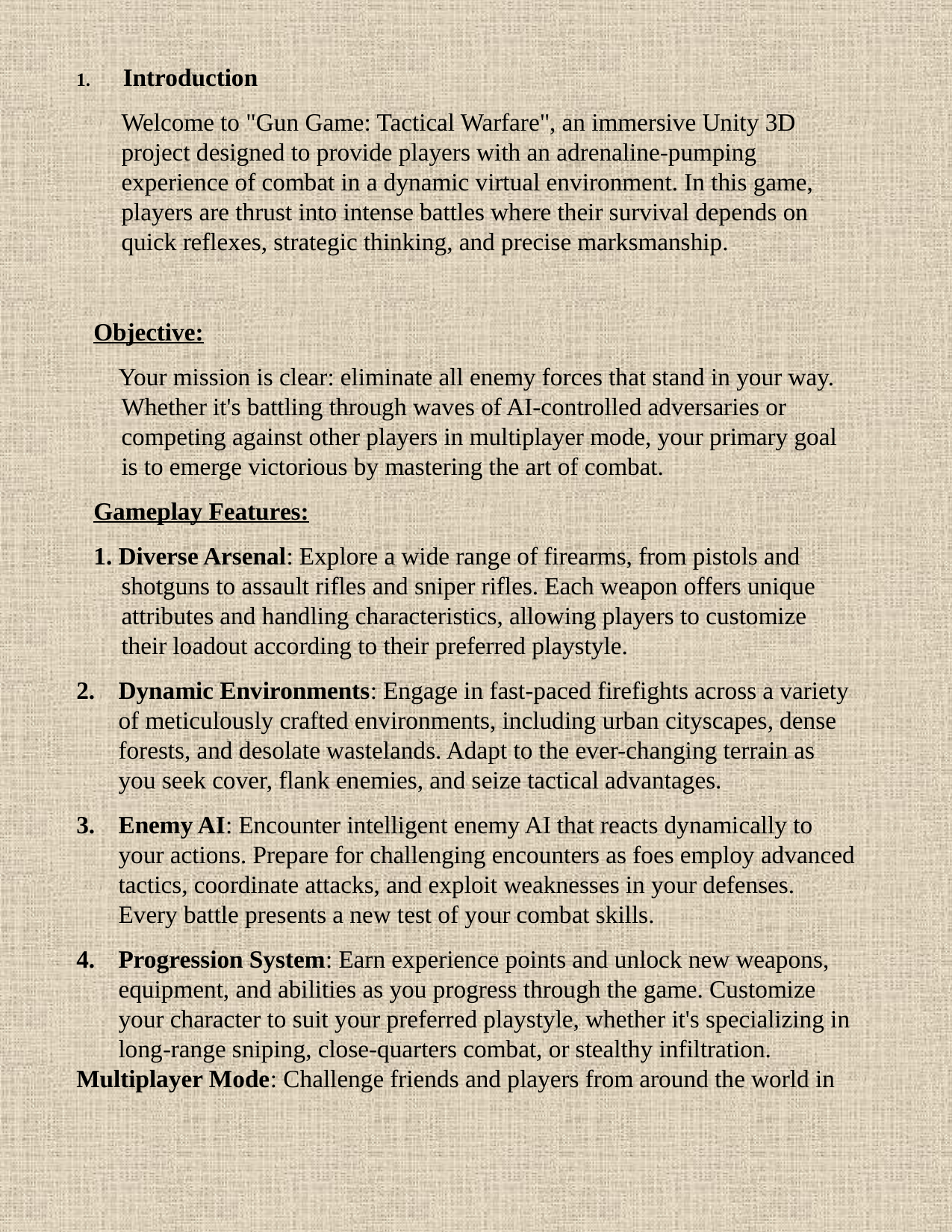

Introduction
Welcome to "Gun Game: Tactical Warfare", an immersive Unity 3D project designed to provide players with an adrenaline-pumping experience of combat in a dynamic virtual environment. In this game, players are thrust into intense battles where their survival depends on quick reflexes, strategic thinking, and precise marksmanship.

Objective:
    Your mission is clear: eliminate all enemy forces that stand in your way. Whether it's battling through waves of AI-controlled adversaries or competing against other players in multiplayer mode, your primary goal is to emerge victorious by mastering the art of combat.
Gameplay Features:
1. Diverse Arsenal: Explore a wide range of firearms, from pistols and shotguns to assault rifles and sniper rifles. Each weapon offers unique attributes and handling characteristics, allowing players to customize their loadout according to their preferred playstyle.
Dynamic Environments: Engage in fast-paced firefights across a variety of meticulously crafted environments, including urban cityscapes, dense forests, and desolate wastelands. Adapt to the ever-changing terrain as you seek cover, flank enemies, and seize tactical advantages.
Enemy AI: Encounter intelligent enemy AI that reacts dynamically to your actions. Prepare for challenging encounters as foes employ advanced tactics, coordinate attacks, and exploit weaknesses in your defenses. Every battle presents a new test of your combat skills.
Progression System: Earn experience points and unlock new weapons, equipment, and abilities as you progress through the game. Customize your character to suit your preferred playstyle, whether it's specializing in long-range sniping, close-quarters combat, or stealthy infiltration.
Multiplayer Mode: Challenge friends and players from around the world in